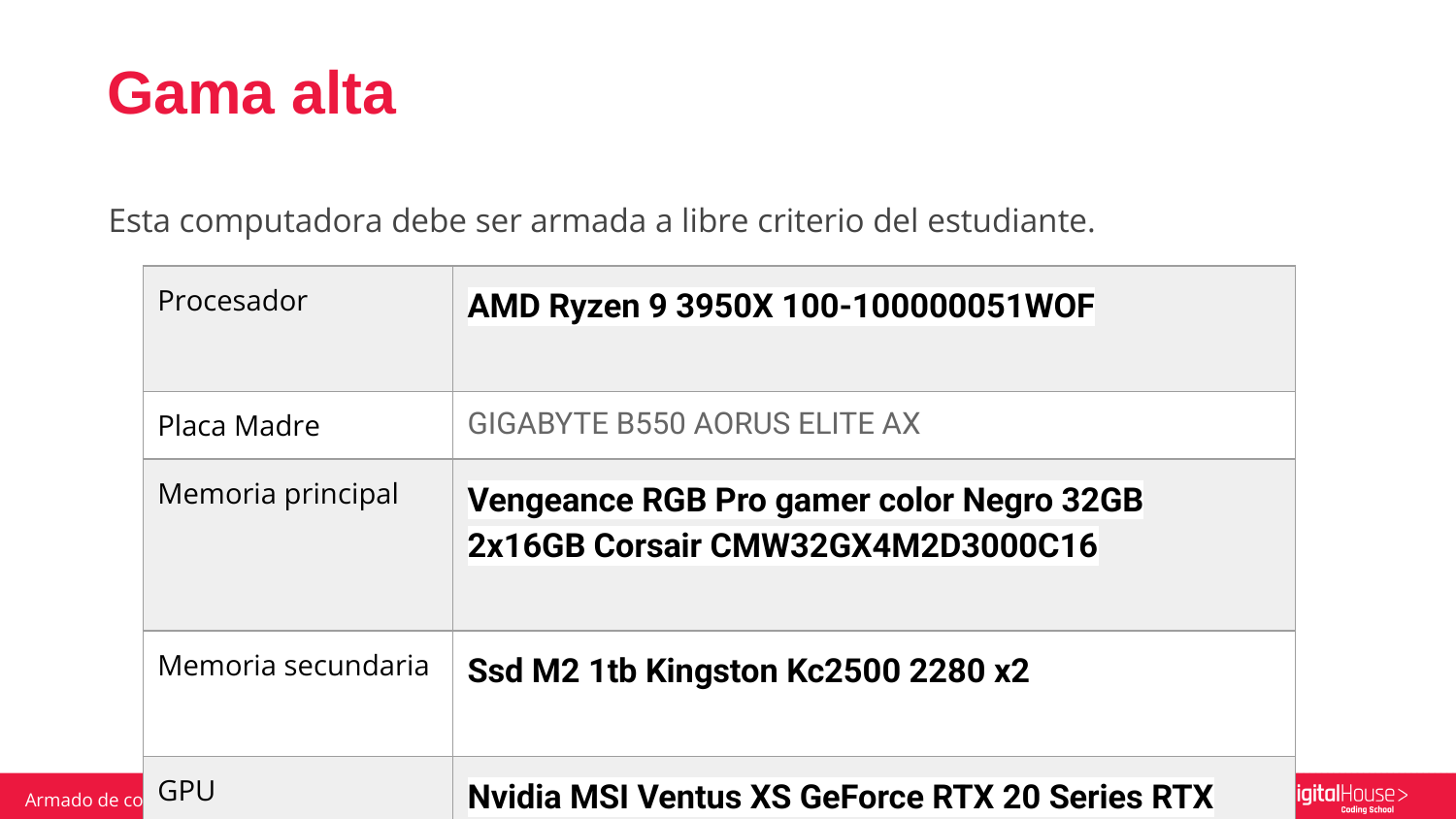

Gama alta
Esta computadora debe ser armada a libre criterio del estudiante.

| Procesador | AMD Ryzen 9 3950X 100-100000051WOF |
| --- | --- |
| Placa Madre | GIGABYTE B550 AORUS ELITE AX |
| Memoria principal | Vengeance RGB Pro gamer color Negro 32GB 2x16GB Corsair CMW32GX4M2D3000C16 |
| Memoria secundaria | Ssd M2 1tb Kingston Kc2500 2280 x2 |
| GPU | Nvidia MSI Ventus XS GeForce RTX 20 Series RTX 2080 GEFORCE RTX 2080 SUPER VENTUS XS OC OC Edition 8GB |